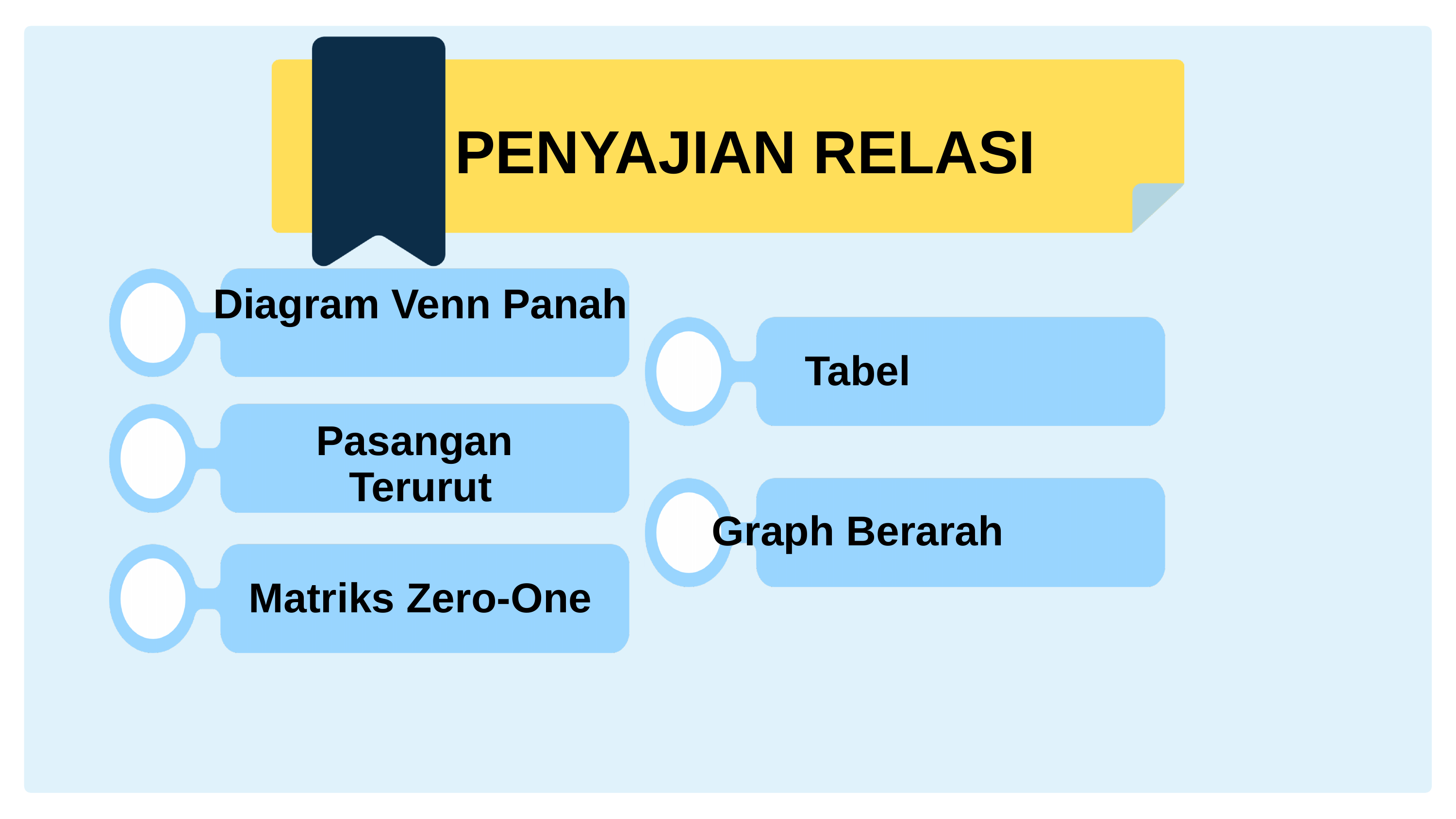

PENYAJIAN RELASI

Diagram Venn Panah

Tabel

Pasangan
Terurut

Graph Berarah

Matriks Zero-One